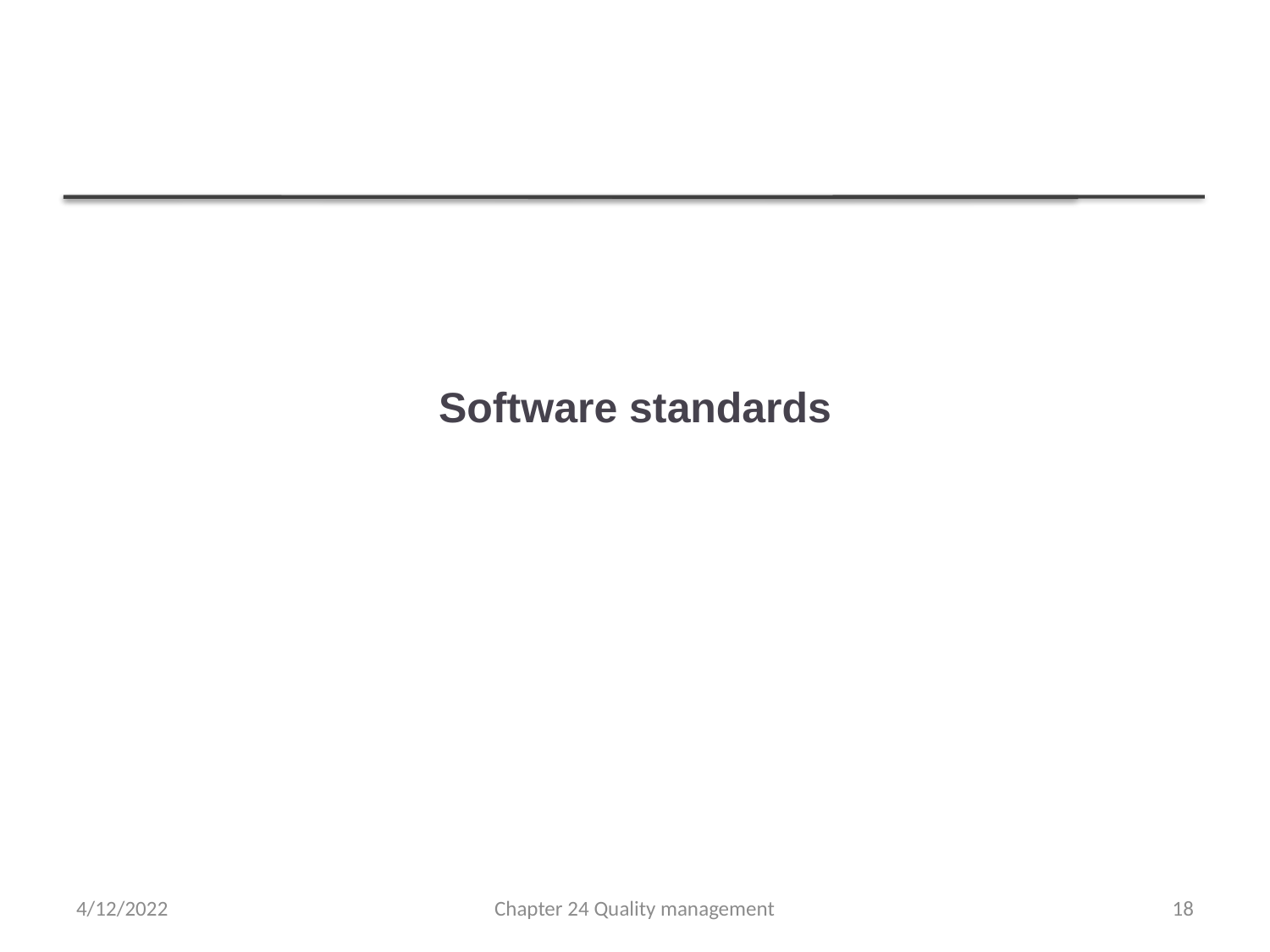

# Software standards
4/12/2022
Chapter 24 Quality management
18